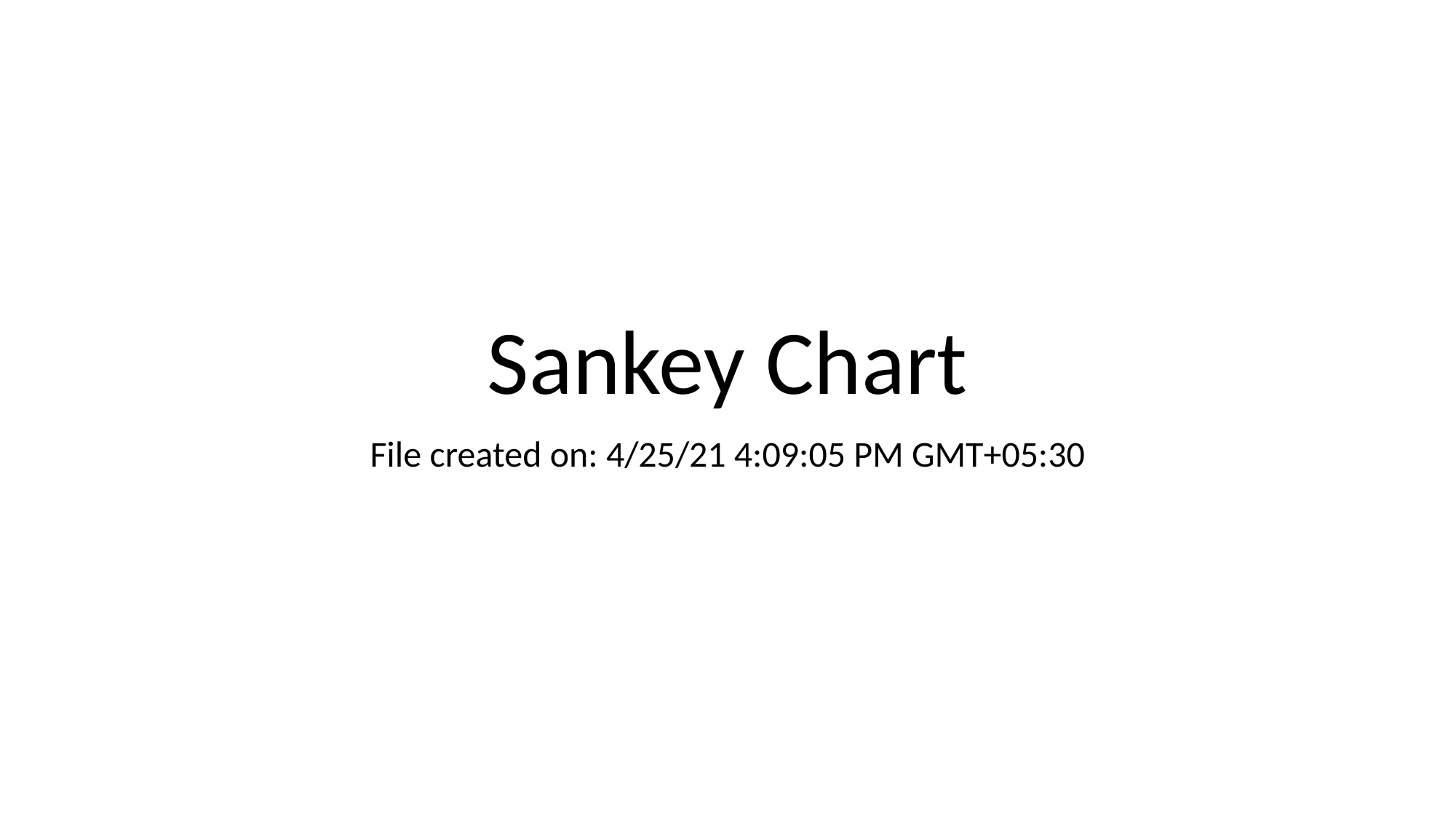

# Sankey Chart
File created on: 4/25/21 4:09:05 PM GMT+05:30